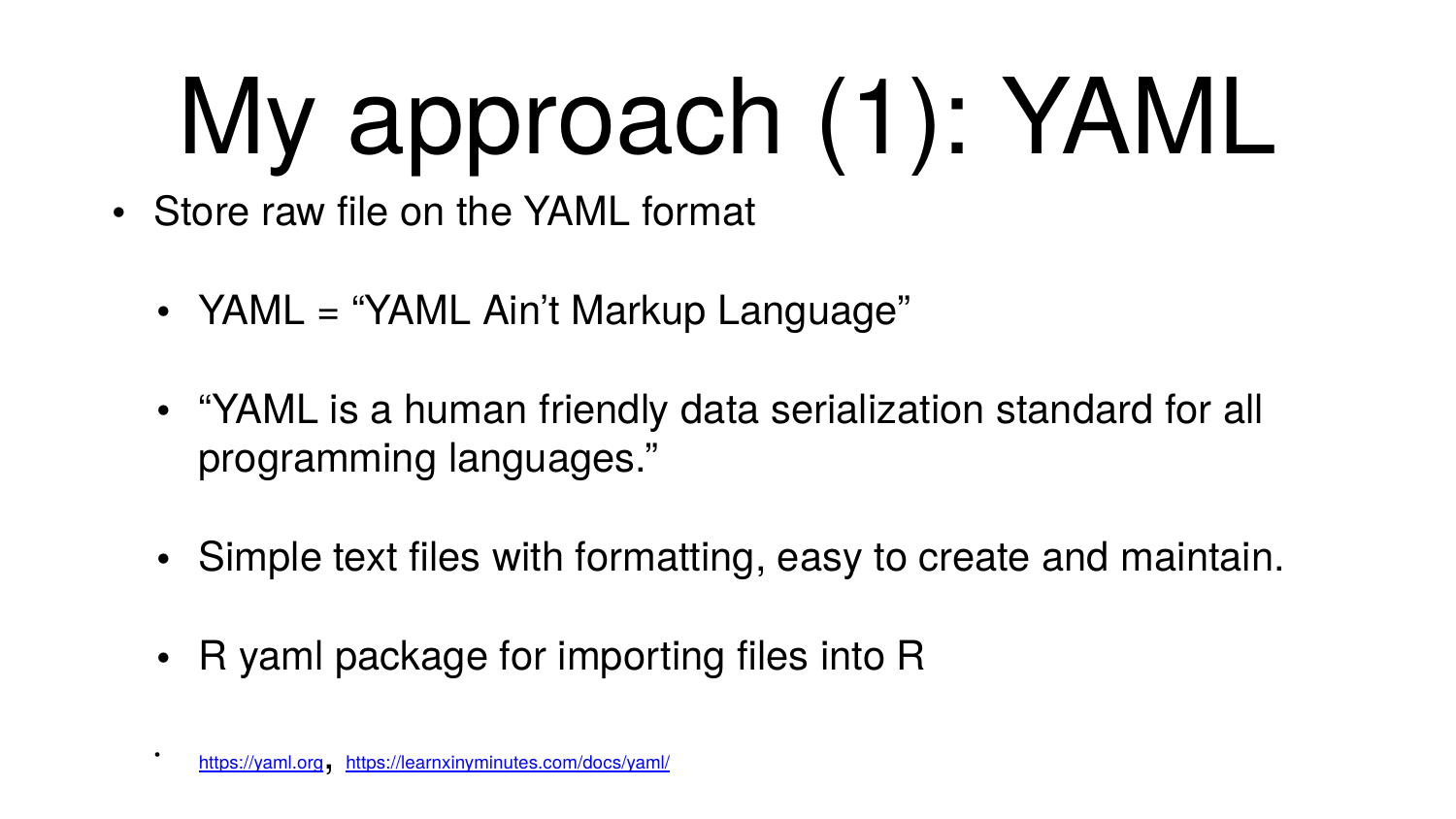

# My approach (1): YAML
Store raw file on the YAML format
YAML = “YAML Ain’t Markup Language”
“YAML is a human friendly data serialization standard for all programming languages.”
Simple text files with formatting, easy to create and maintain.
R yaml package for importing files into R
https://yaml.org, https://learnxinyminutes.com/docs/yaml/